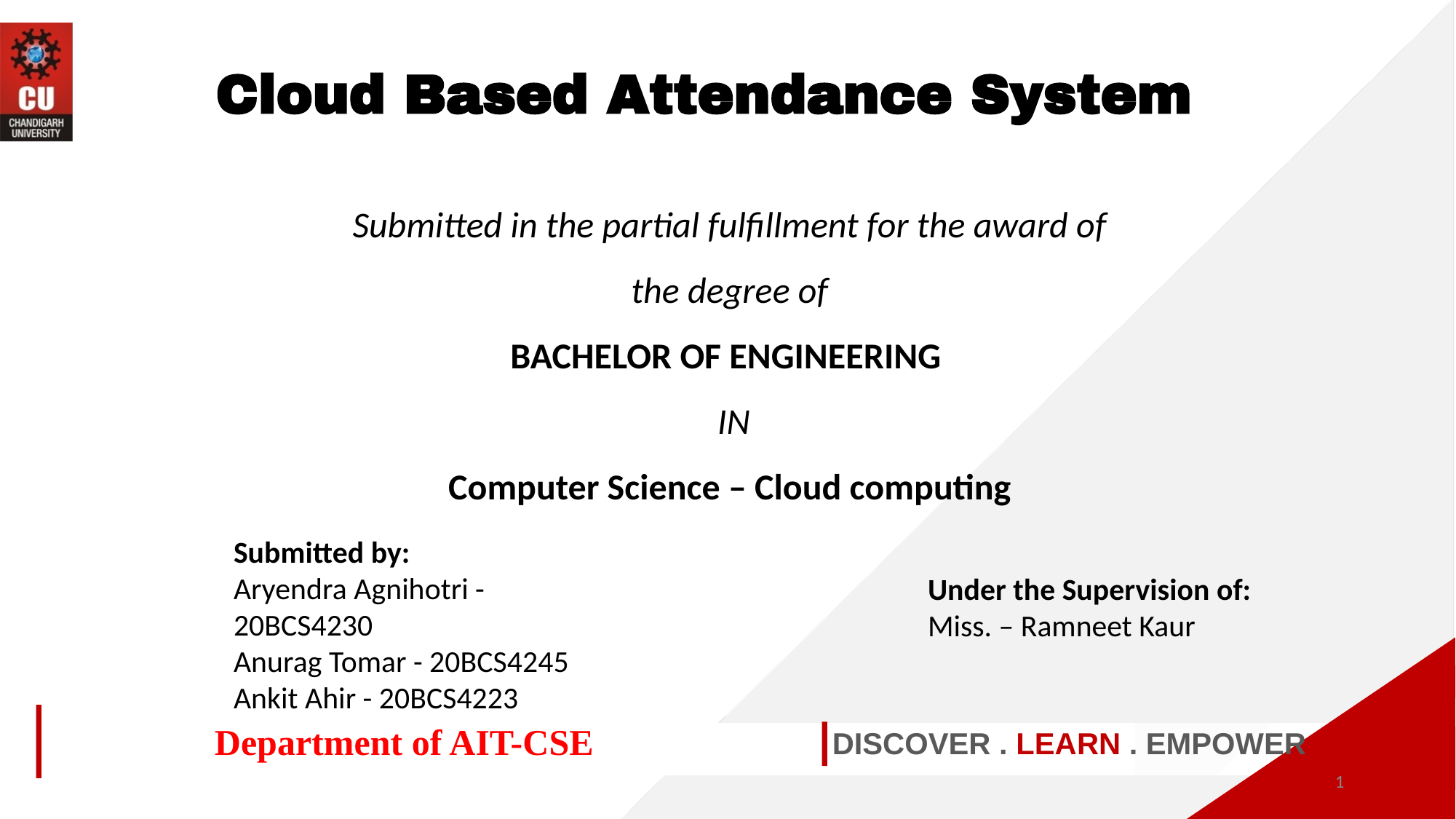

Cloud Based Attendance System
Submitted in the partial fulfillment for the award of the degree of
BACHELOR OF ENGINEERING
 IN
Computer Science – Cloud computing
Submitted by:
Aryendra Agnihotri - 20BCS4230
Anurag Tomar - 20BCS4245
Ankit Ahir - 20BCS4223

Under the Supervision of:
Miss. – Ramneet Kaur

Department of AIT-CSE
DISCOVER . LEARN . EMPOWER

1